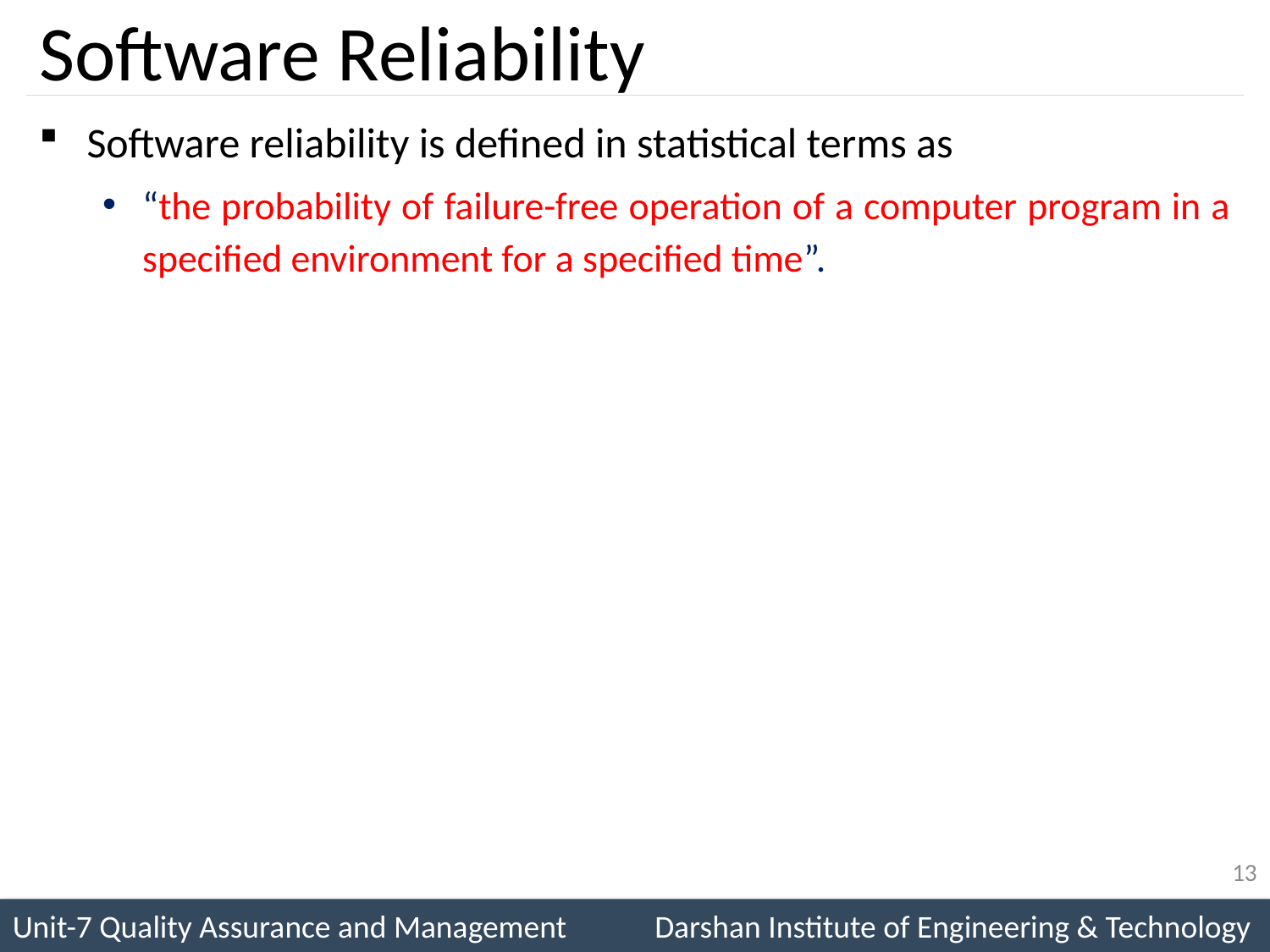

# Software Reliability
Software reliability is defined in statistical terms as
“the probability of failure-free operation of a computer program in a specified environment for a specified time”.
13